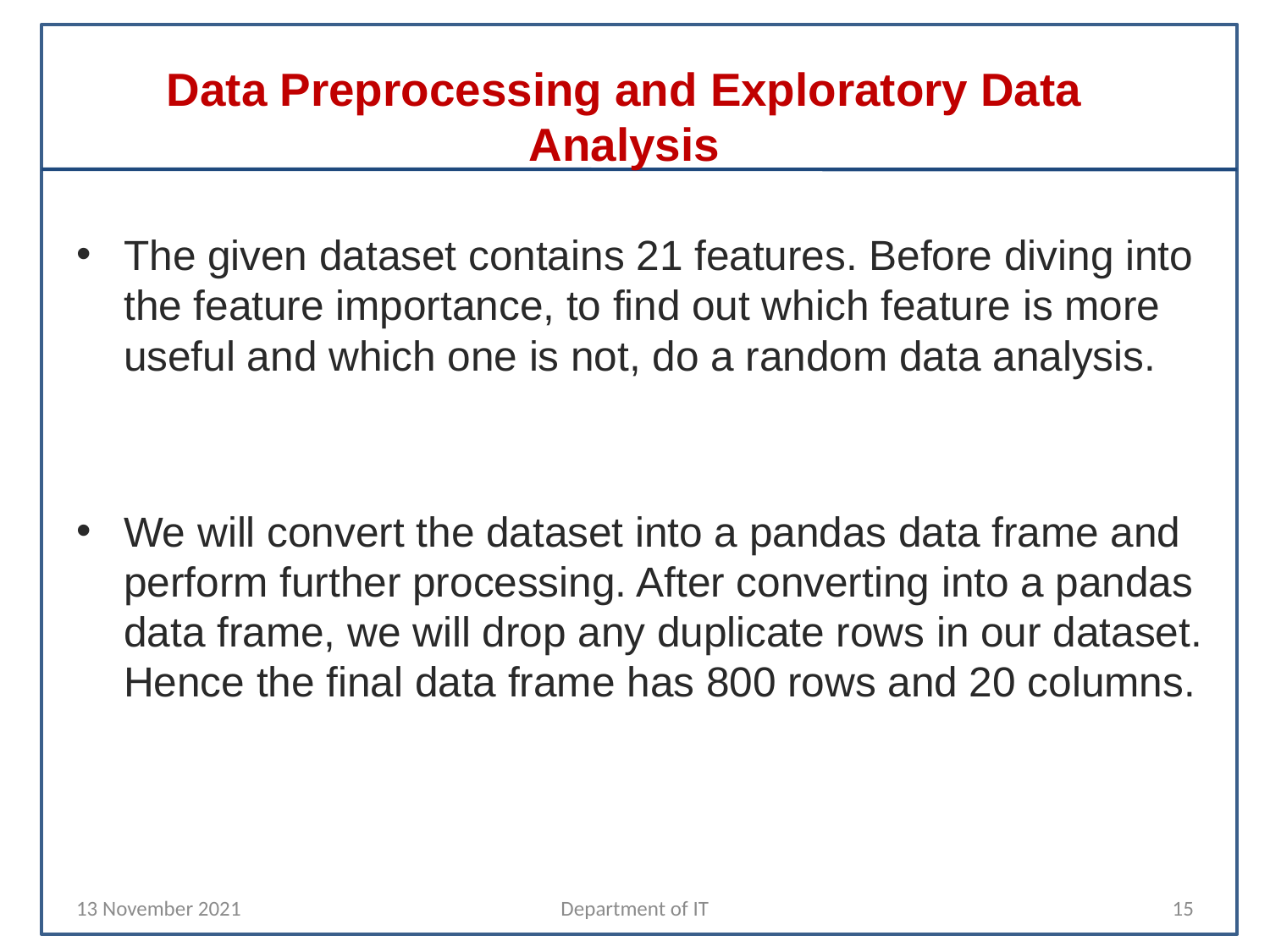

# Data Preprocessing and Exploratory Data Analysis
The given dataset contains 21 features. Before diving into the feature importance, to find out which feature is more useful and which one is not, do a random data analysis.

We will convert the dataset into a pandas data frame and perform further processing. After converting into a pandas data frame, we will drop any duplicate rows in our dataset. Hence the final data frame has 800 rows and 20 columns.

13 November 2021
Department of IT
15